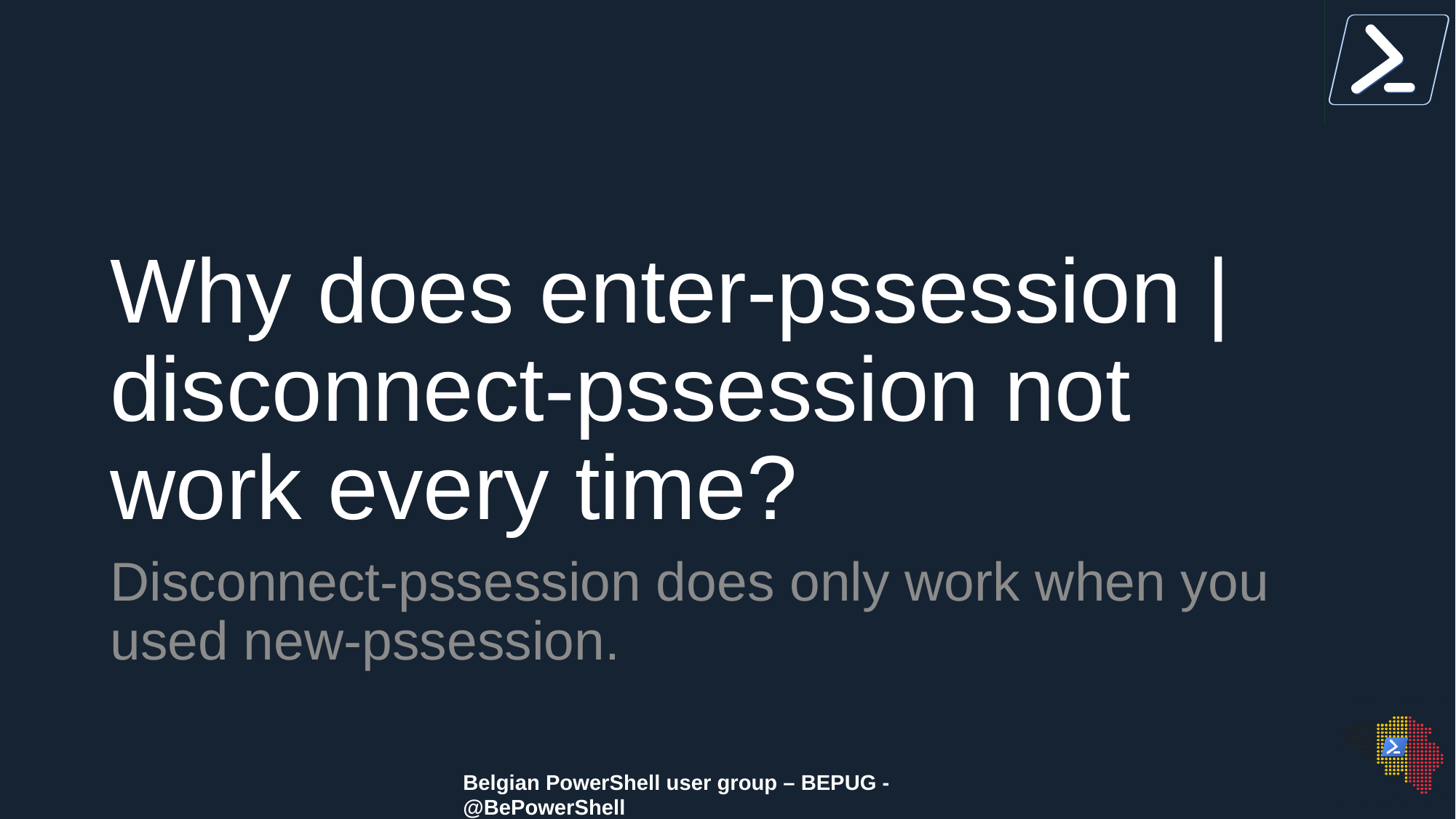

# Why does enter-pssession | disconnect-pssession not work every time?
Disconnect-pssession does only work when you used new-pssession.